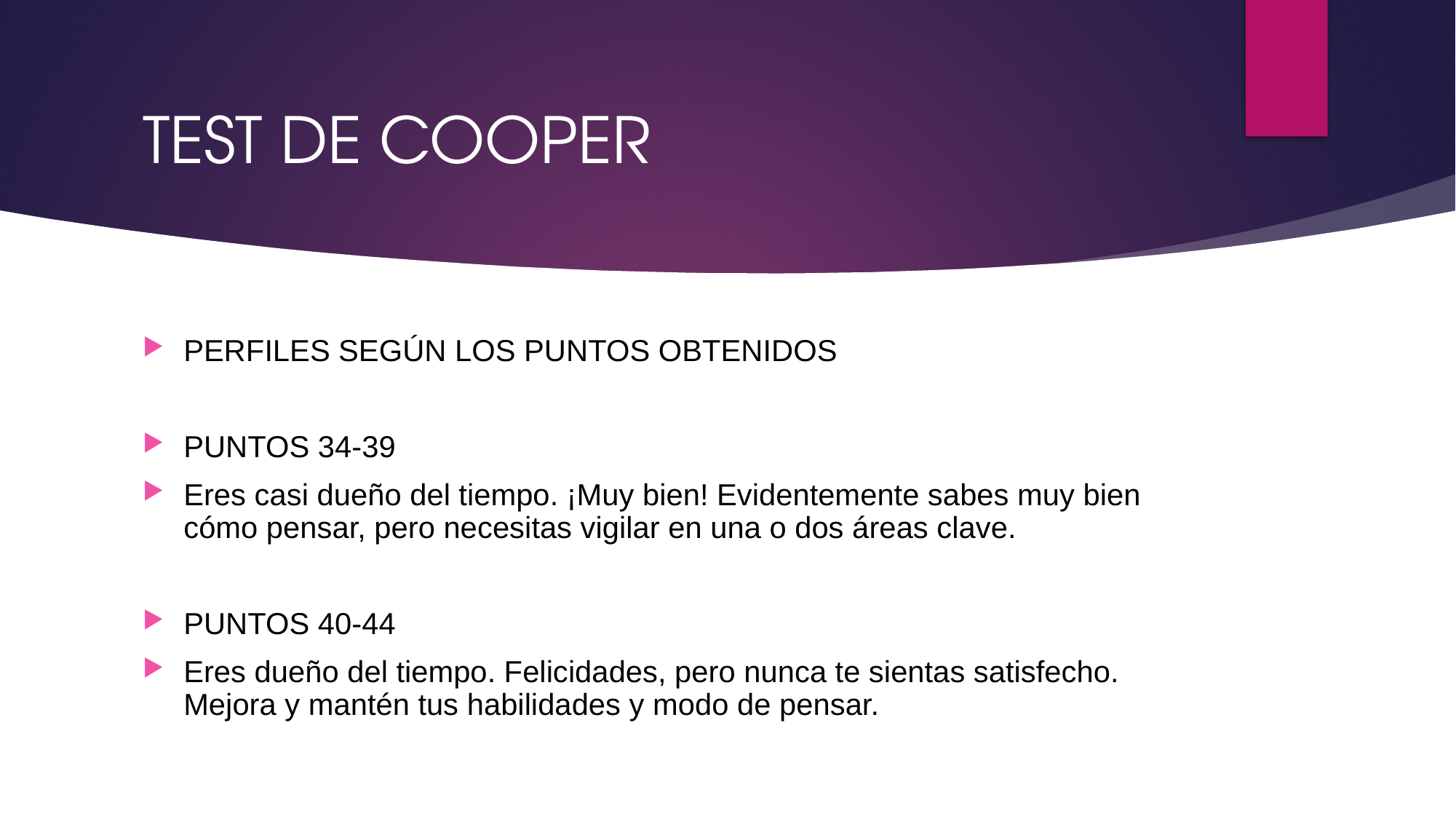

# TEST DE COOPER

PERFILES SEGÚN LOS PUNTOS OBTENIDOS

PUNTOS 34-39
Eres casi dueño del tiempo. ¡Muy bien! Evidentemente sabes muy bien cómo pensar, pero necesitas vigilar en una o dos áreas clave.

PUNTOS 40-44
Eres dueño del tiempo. Felicidades, pero nunca te sientas satisfecho. Mejora y mantén tus habilidades y modo de pensar.